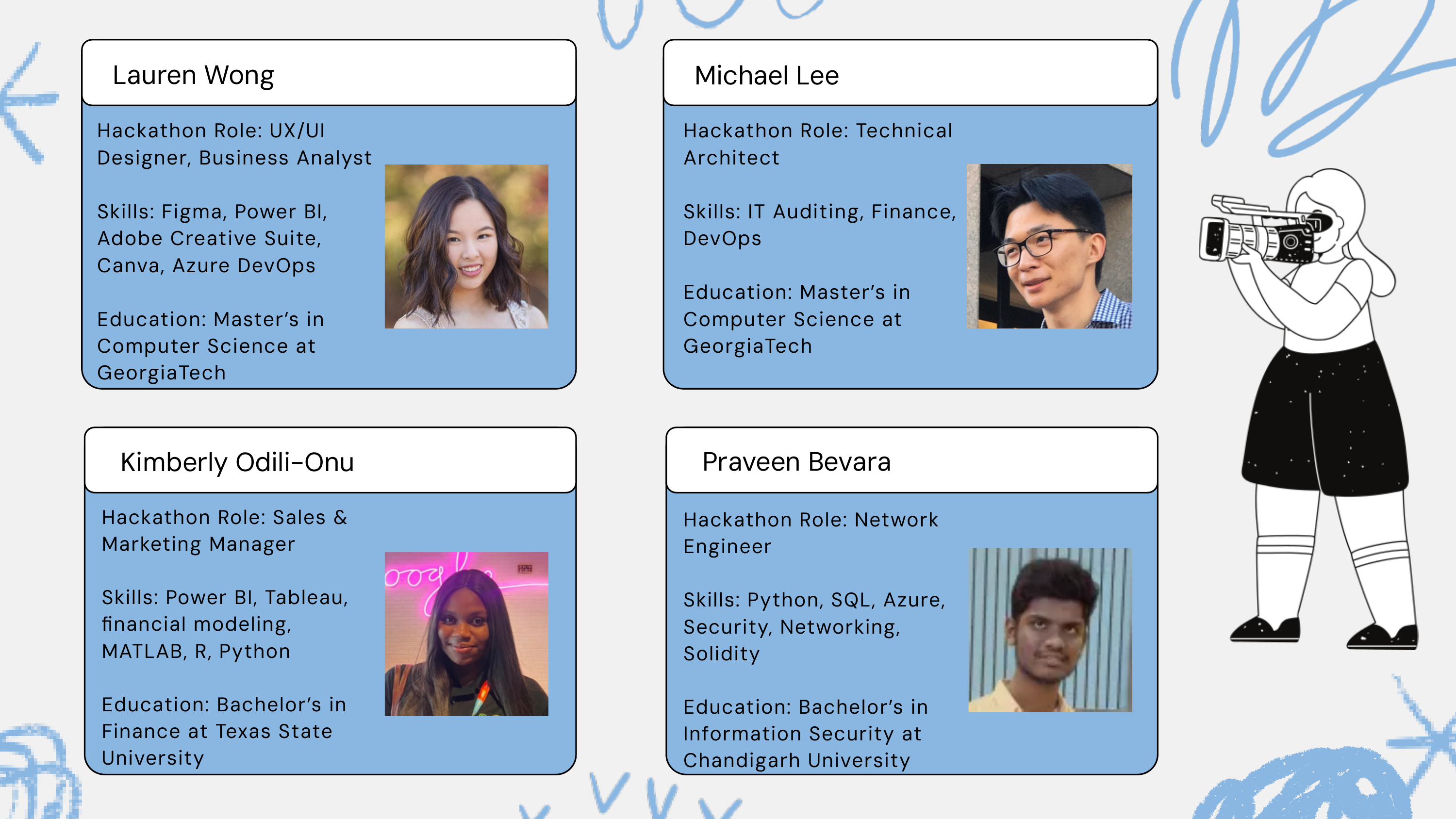

Lauren Wong
Michael Lee
Hackathon Role: UX/UI Designer, Business Analyst

Skills: Figma, Power BI, Adobe Creative Suite, Canva, Azure DevOps

Education: Master’s in Computer Science at GeorgiaTech
Hackathon Role: Technical Architect

Skills: IT Auditing, Finance, DevOps

Education: Master’s in Computer Science at GeorgiaTech

Praveen Bevara
Kimberly Odili-Onu
Hackathon Role: Sales & Marketing Manager

Skills: Power BI, Tableau, financial modeling,
MATLAB, R, Python

Education: Bachelor’s in Finance at Texas State University
Hackathon Role: Network Engineer

Skills: Python, SQL, Azure, Security, Networking, Solidity

Education: Bachelor’s in Information Security at
Chandigarh University